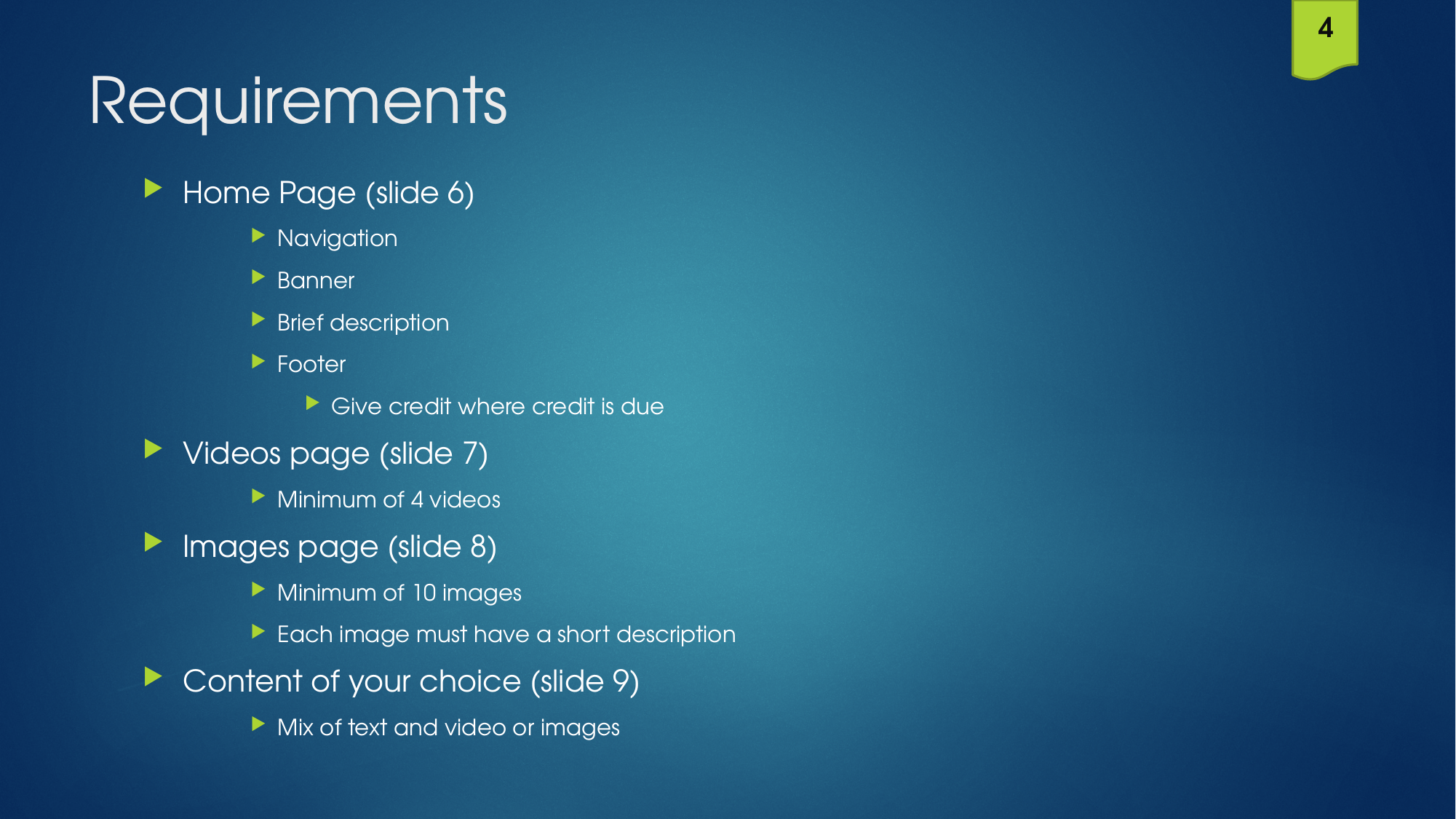

4
# Requirements
Home Page (slide 6)
Navigation
Banner
Brief description
Footer
Give credit where credit is due
Videos page (slide 7)
Minimum of 4 videos
Images page (slide 8)
Minimum of 10 images
Each image must have a short description
Content of your choice (slide 9)
Mix of text and video or images